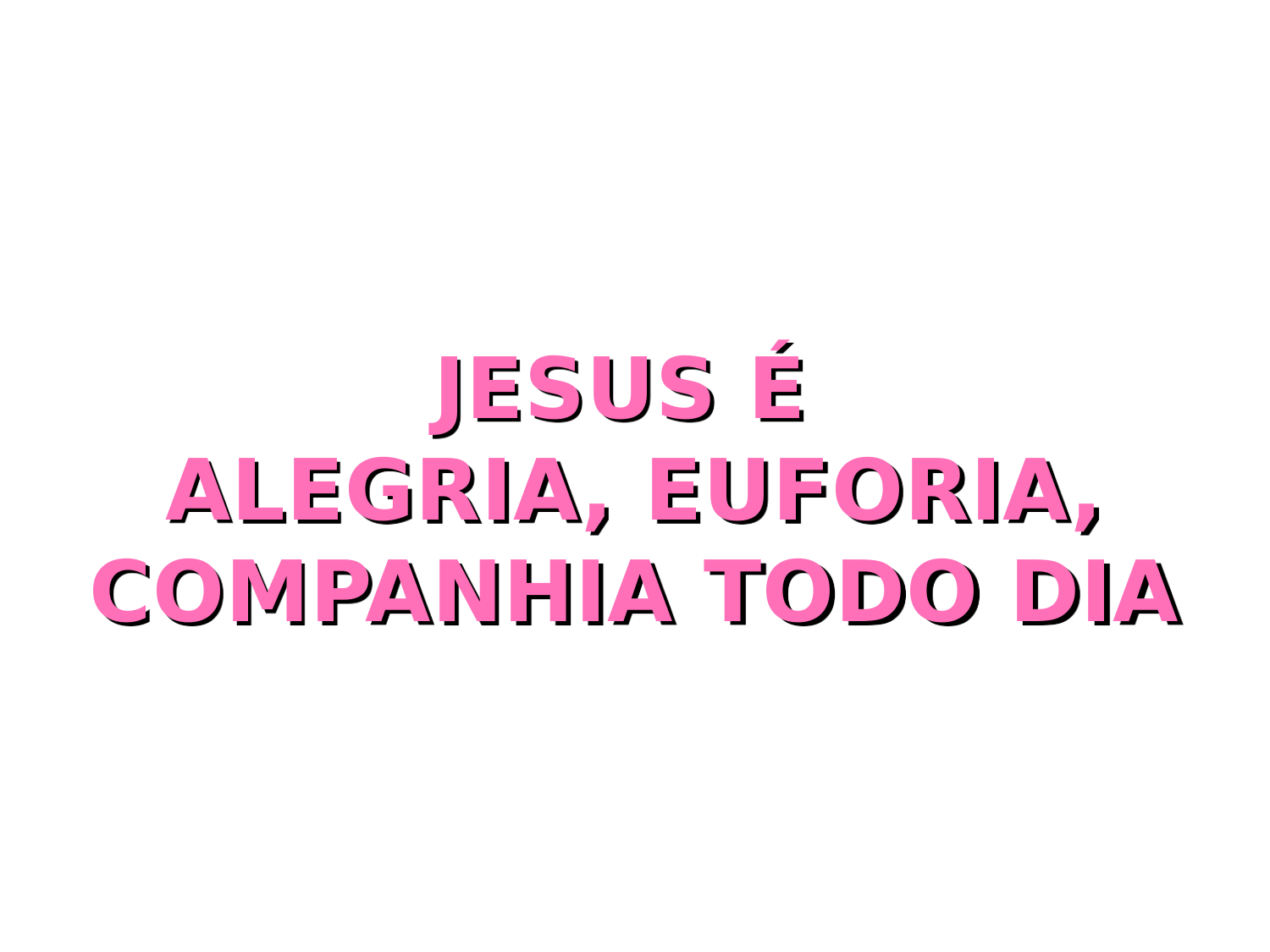

JESUS É
ALEGRIA, EUFORIA,
COMPANHIA TODO DIA